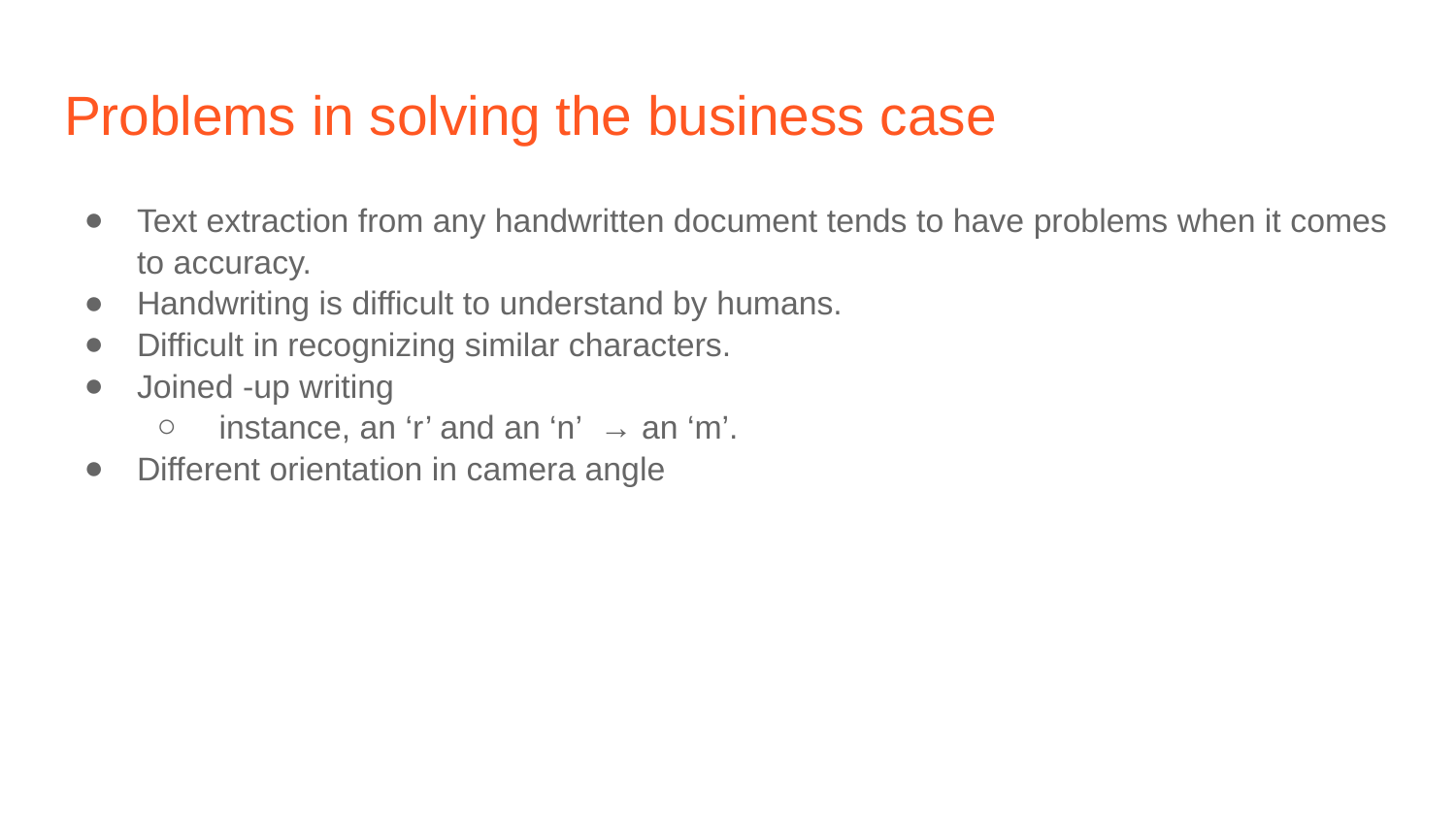

# Problems in solving the business case
Text extraction from any handwritten document tends to have problems when it comes to accuracy.
Handwriting is difficult to understand by humans.
Difficult in recognizing similar characters.
Joined -up writing
 instance, an ‘r’ and an ‘n’  → an ‘m’.
Different orientation in camera angle